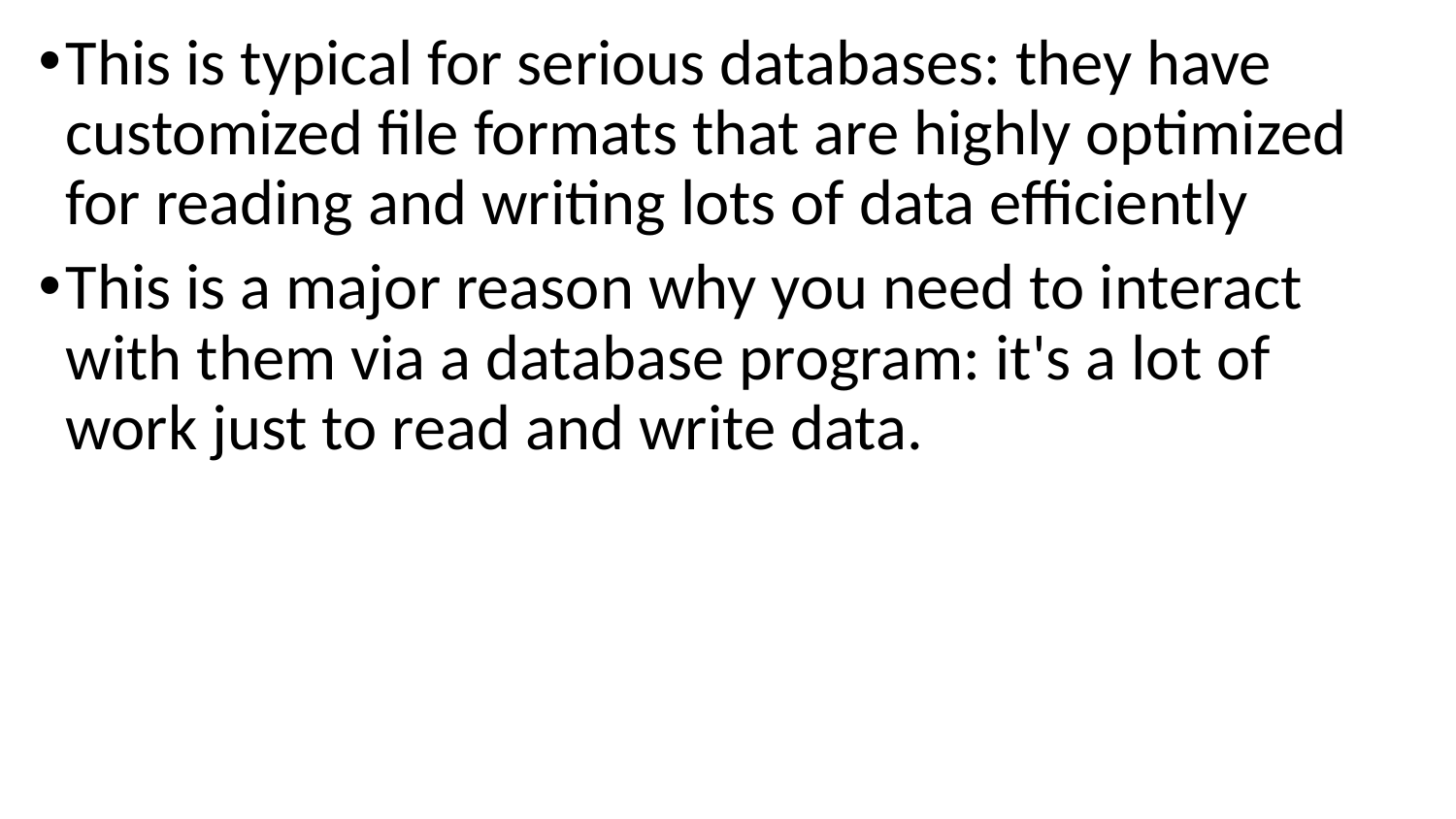

This is typical for serious databases: they have customized file formats that are highly optimized for reading and writing lots of data efficiently
This is a major reason why you need to interact with them via a database program: it's a lot of work just to read and write data.